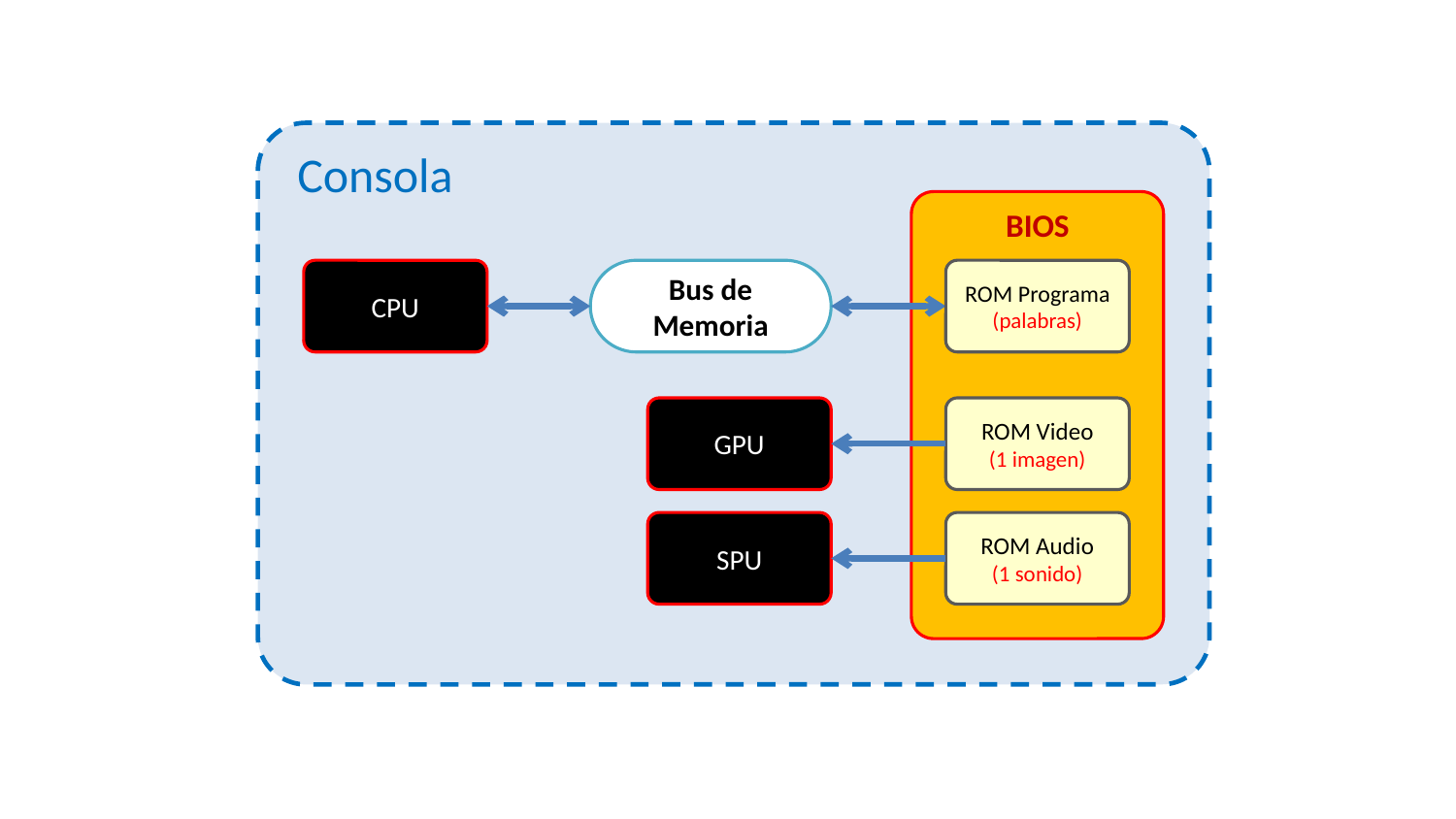

Consola
BIOS
CPU
Bus de Memoria
ROM Programa
(palabras)
GPU
ROM Video
(1 imagen)
SPU
ROM Audio
(1 sonido)